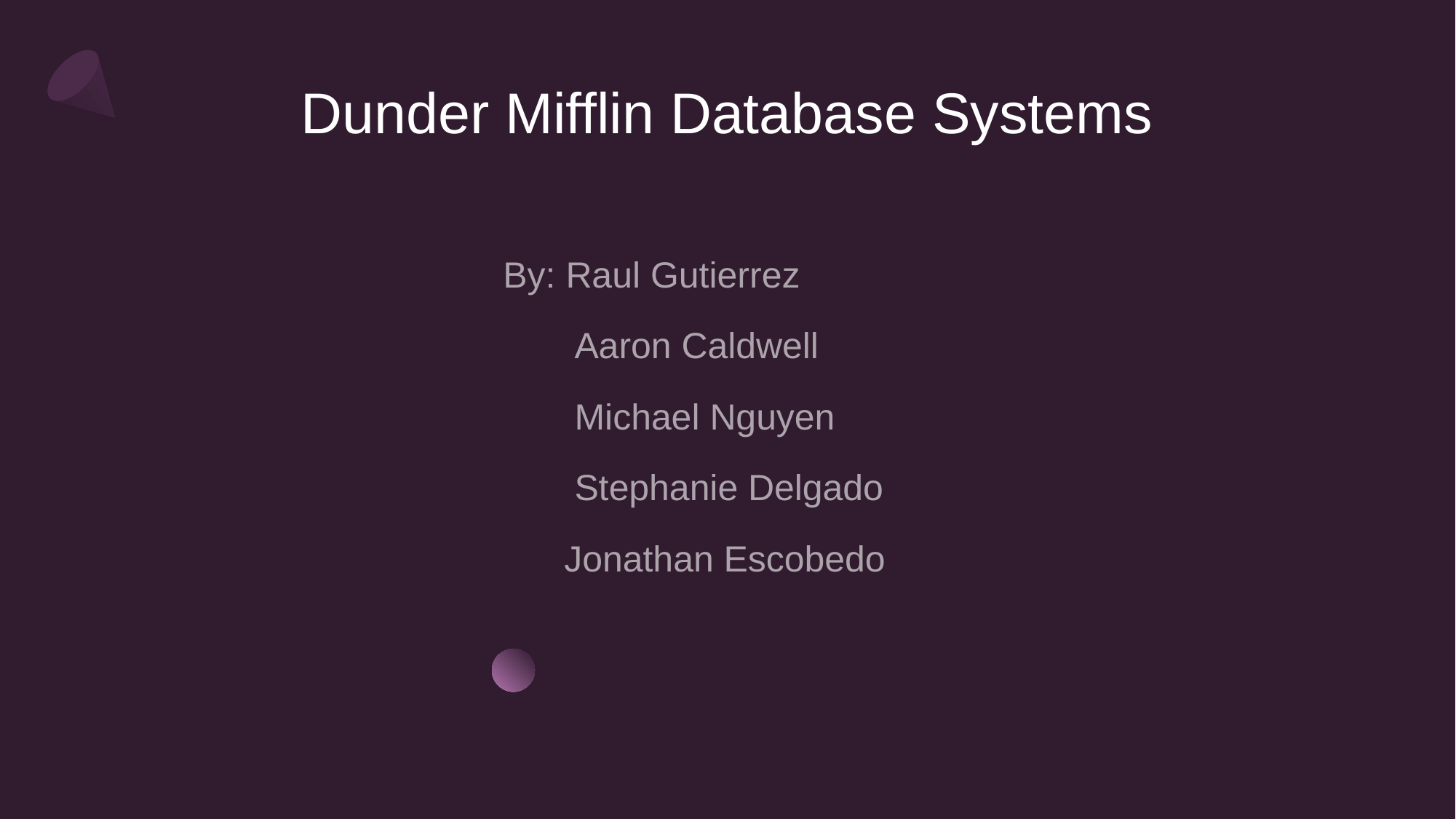

# Dunder Mifflin Database Systems
By: Raul Gutierrez
       Aaron Caldwell
       Michael Nguyen
       Stephanie Delgado
      Jonathan Escobedo